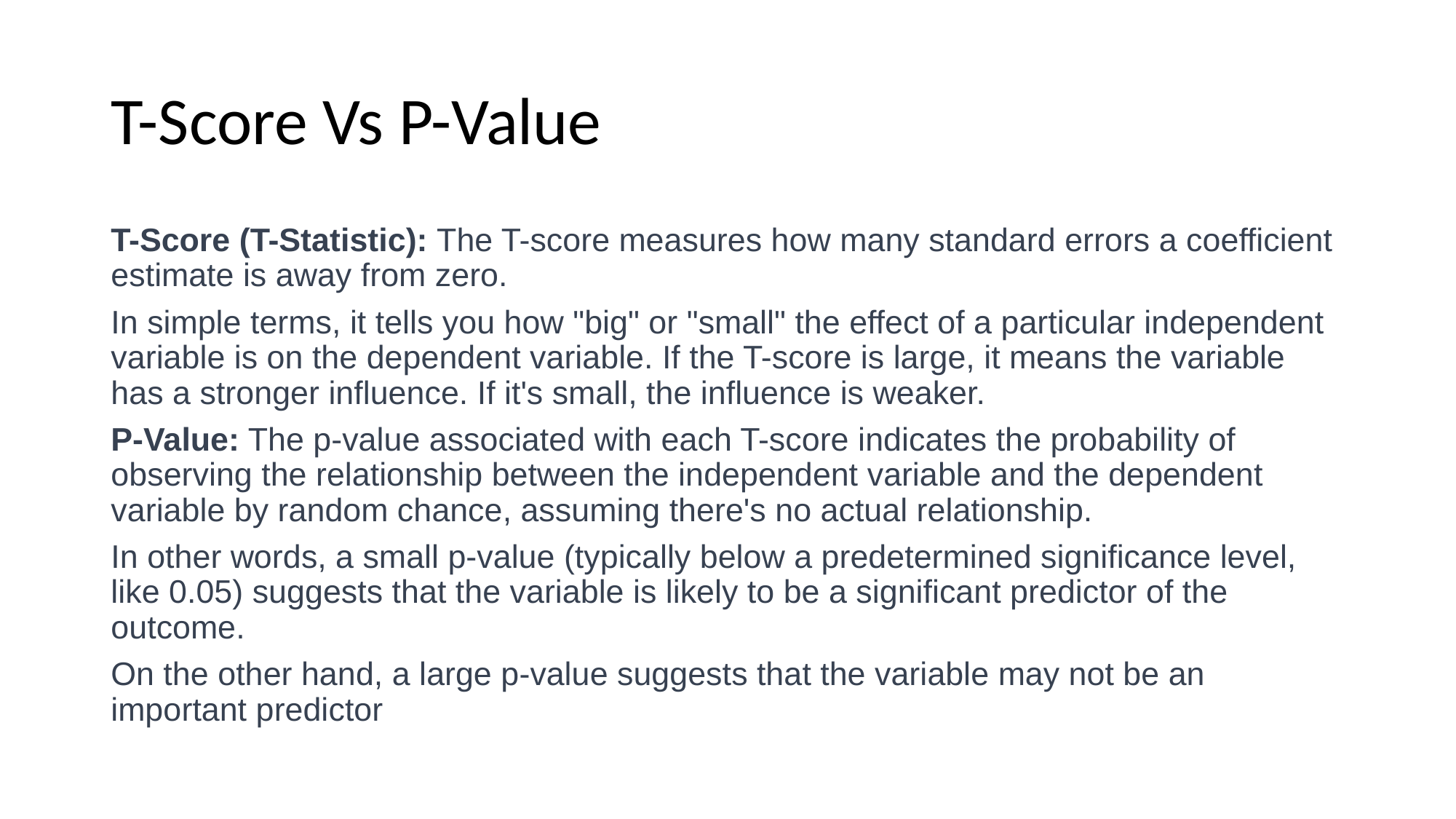

# T-Score Vs P-Value
T-Score (T-Statistic): The T-score measures how many standard errors a coefficient estimate is away from zero.
In simple terms, it tells you how "big" or "small" the effect of a particular independent variable is on the dependent variable. If the T-score is large, it means the variable has a stronger influence. If it's small, the influence is weaker.
P-Value: The p-value associated with each T-score indicates the probability of observing the relationship between the independent variable and the dependent variable by random chance, assuming there's no actual relationship.
In other words, a small p-value (typically below a predetermined significance level, like 0.05) suggests that the variable is likely to be a significant predictor of the outcome.
On the other hand, a large p-value suggests that the variable may not be an important predictor